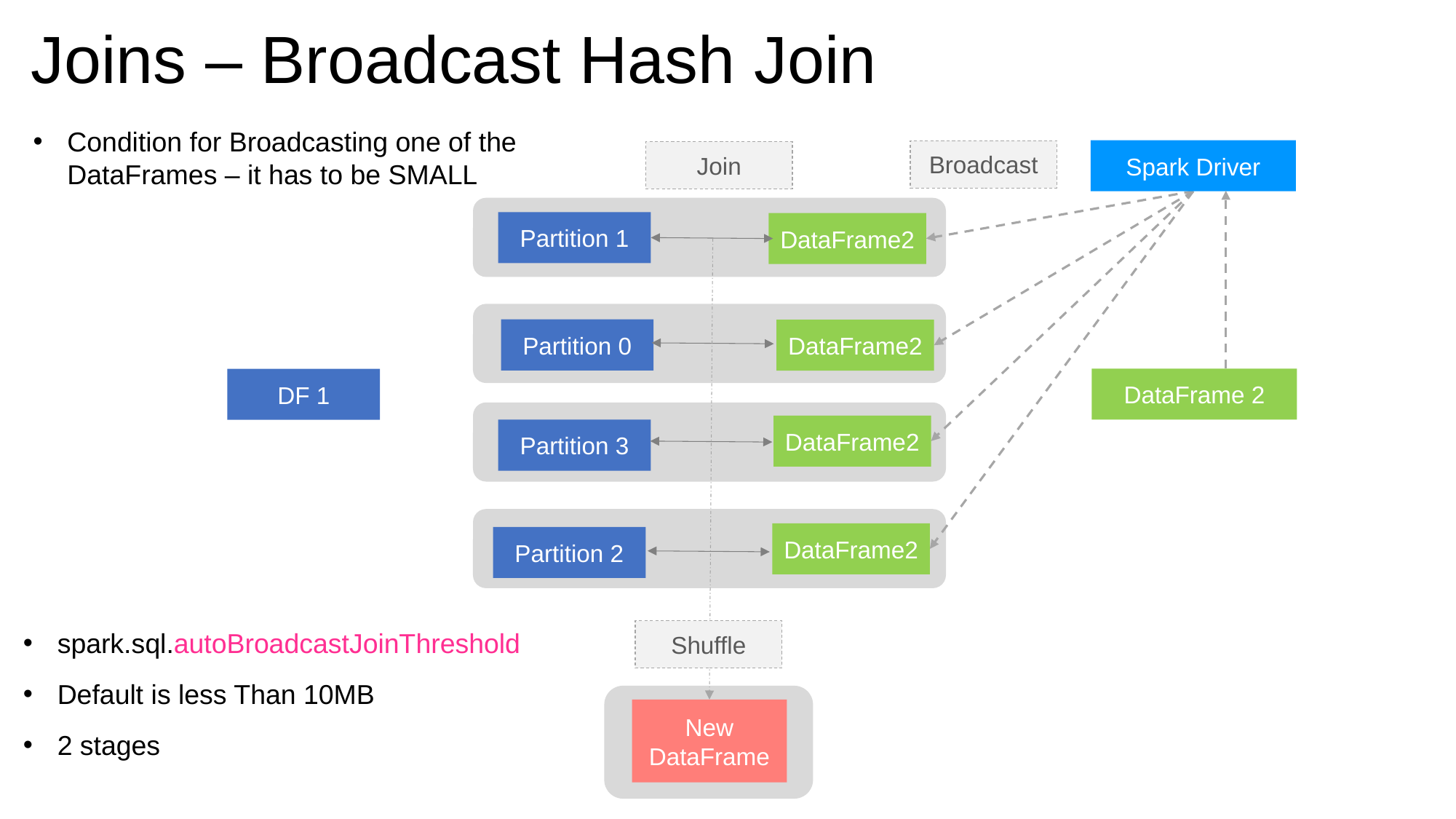

# Joins – Broadcast Hash Join
Condition for Broadcasting one of the DataFrames – it has to be SMALL
Spark Driver
Broadcast
Join

Partition 1
DataFrame2

Partition 0
DataFrame2
DataFrame 2
DF 1

DataFrame2
Partition 3

DataFrame2
Partition 2
spark.sql.autoBroadcastJoinThreshold
Default is less Than 10MB
2 stages
Shuffle

New DataFrame